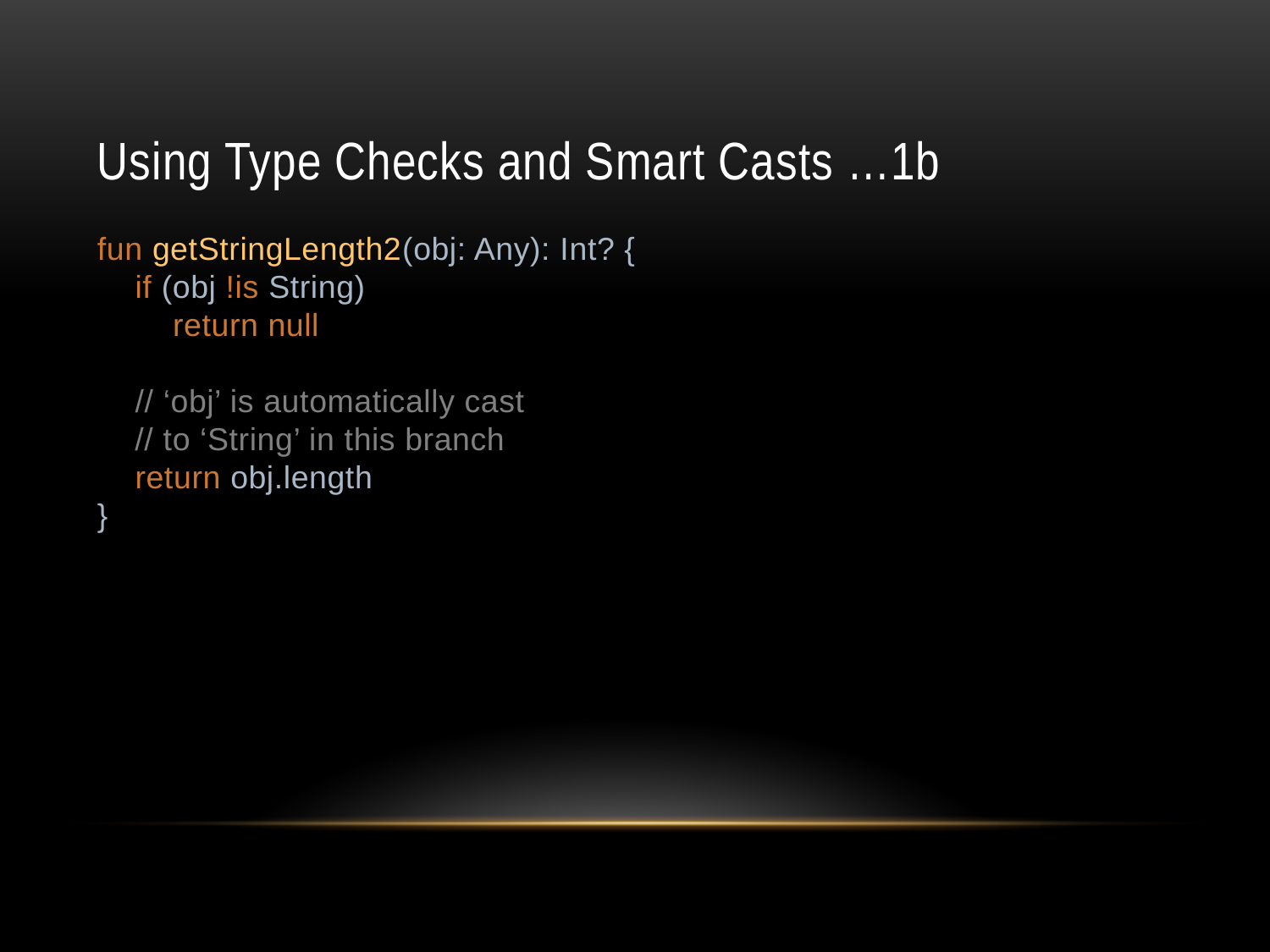

# Using Type Checks and Smart Casts …1b
fun getStringLength2(obj: Any): Int? {
    if (obj !is String)
        return null
    // ‘obj’ is automatically cast
    // to ‘String’ in this branch
    return obj.length
}